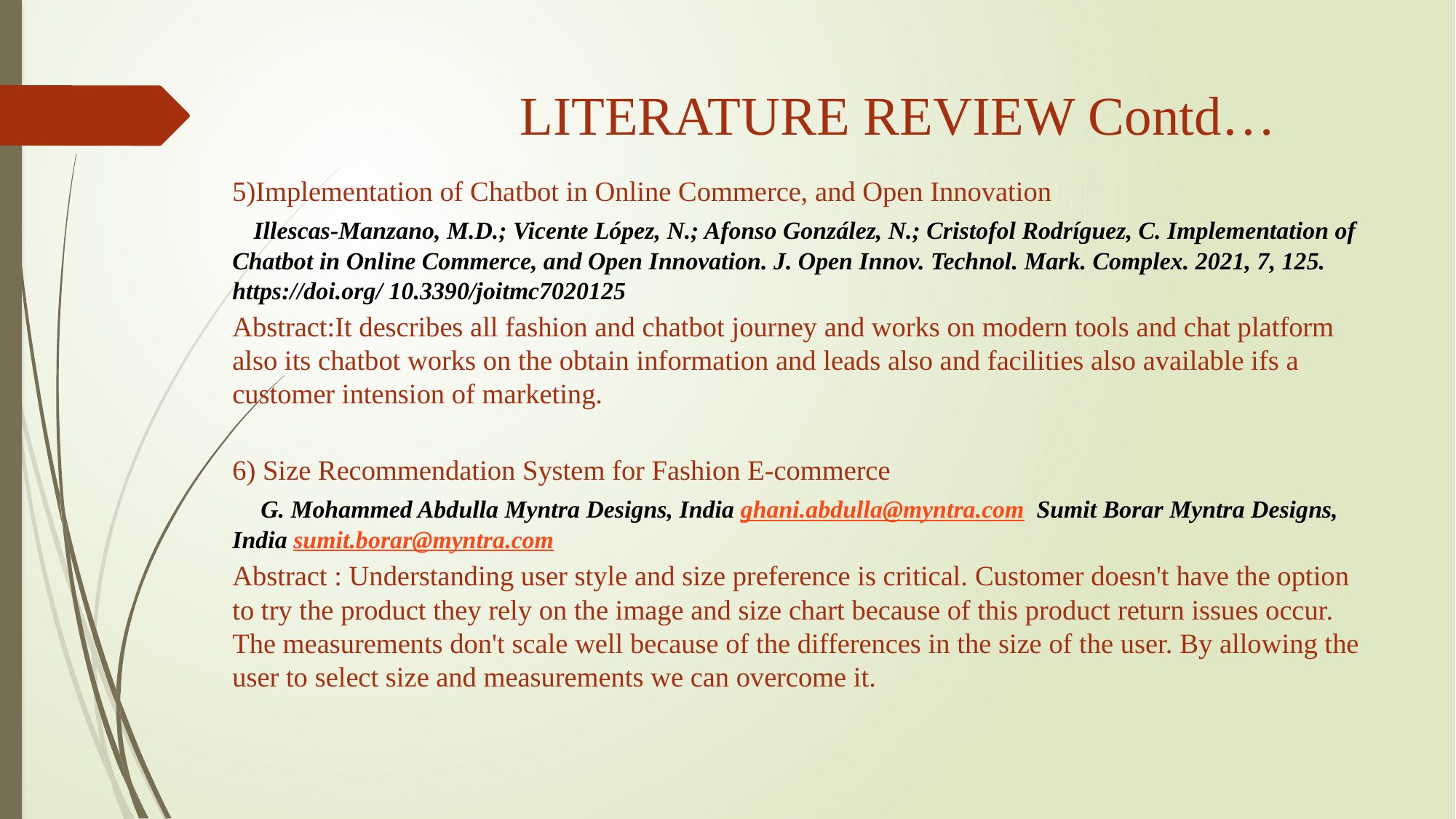

# LITERATURE REVIEW Contd…
5)Implementation of Chatbot in Online Commerce, and Open Innovation
   Illescas-Manzano, M.D.; Vicente López, N.; Afonso González, N.; Cristofol Rodríguez, C. Implementation of Chatbot in Online Commerce, and Open Innovation. J. Open Innov. Technol. Mark. Complex. 2021, 7, 125. https://doi.org/ 10.3390/joitmc7020125
Abstract:It describes all fashion and chatbot journey and works on modern tools and chat platform also its chatbot works on the obtain information and leads also and facilities also available ifs a customer intension of marketing.

6) Size Recommendation System for Fashion E-commerce
    G. Mohammed Abdulla Myntra Designs, India ghani.abdulla@myntra.com  Sumit Borar Myntra Designs, India sumit.borar@myntra.com
Abstract : Understanding user style and size preference is critical. Customer doesn't have the option to try the product they rely on the image and size chart because of this product return issues occur. The measurements don't scale well because of the differences in the size of the user. By allowing the user to select size and measurements we can overcome it.